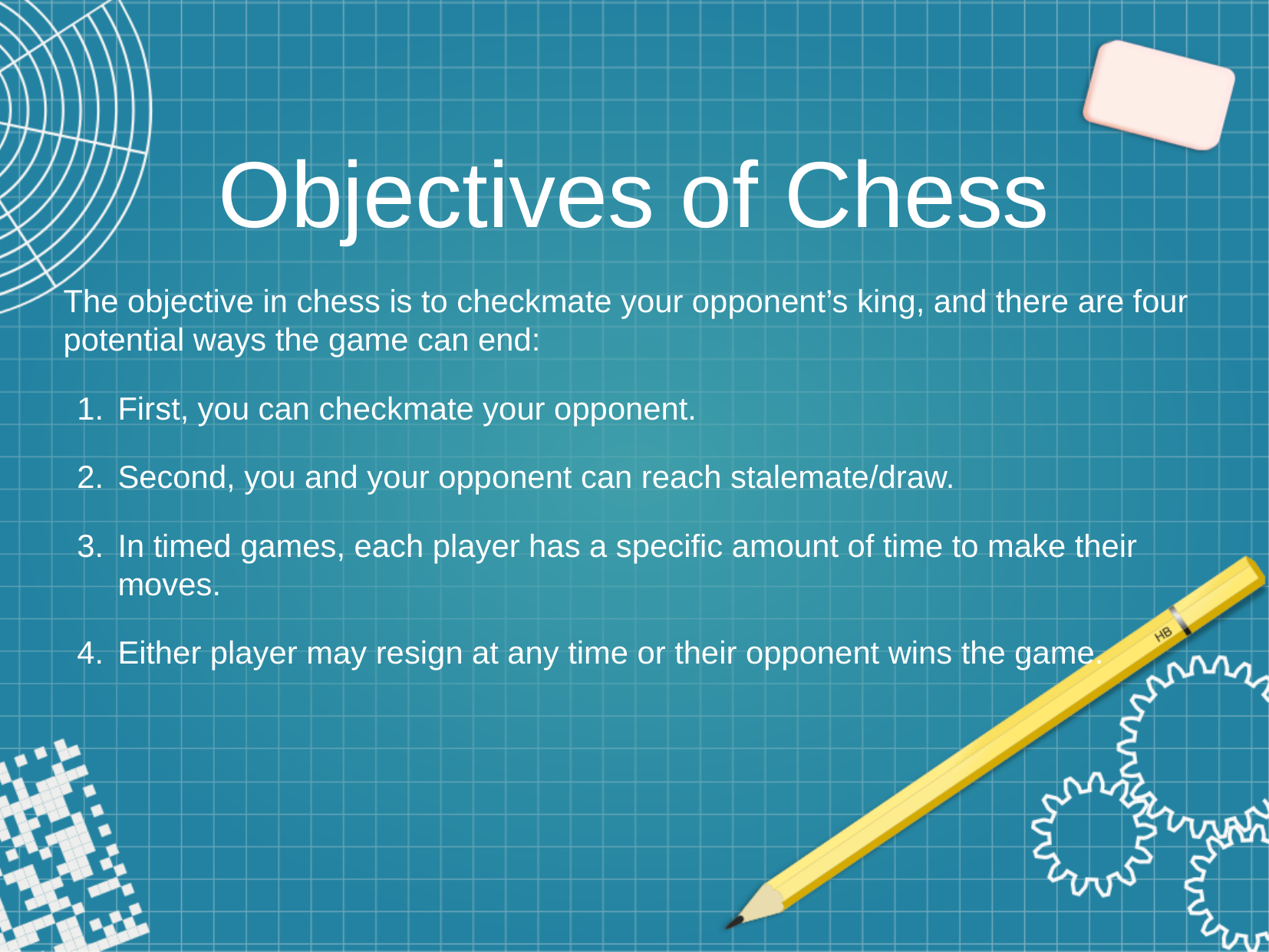

Objectives of Chess
The objective in chess is to checkmate your opponent’s king, and there are four potential ways the game can end:
First, you can checkmate your opponent.
Second, you and your opponent can reach stalemate/draw.
In timed games, each player has a specific amount of time to make their moves.
Either player may resign at any time or their opponent wins the game.